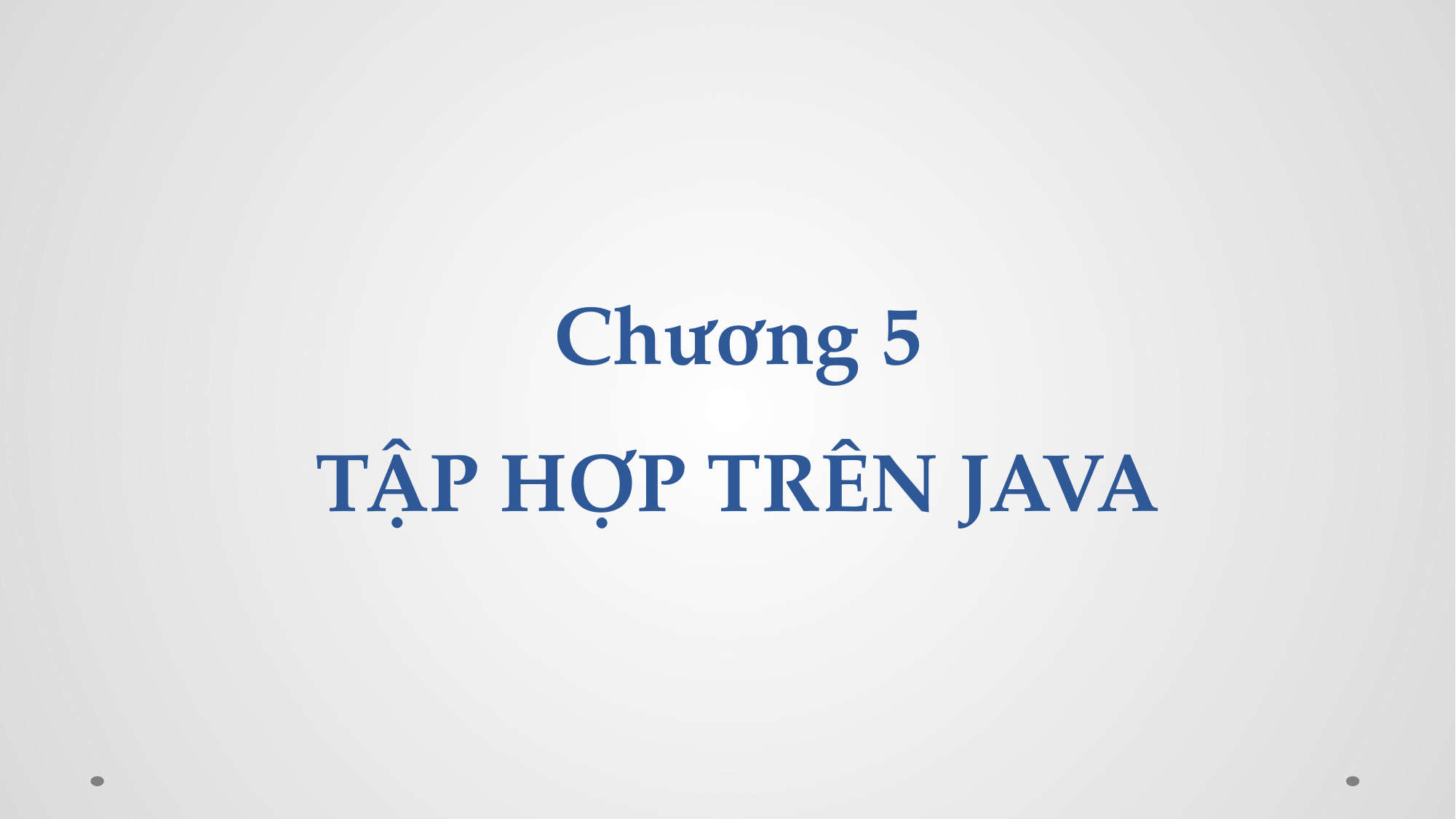

# Chương 5 TẬP HỢP TRÊN JAVA